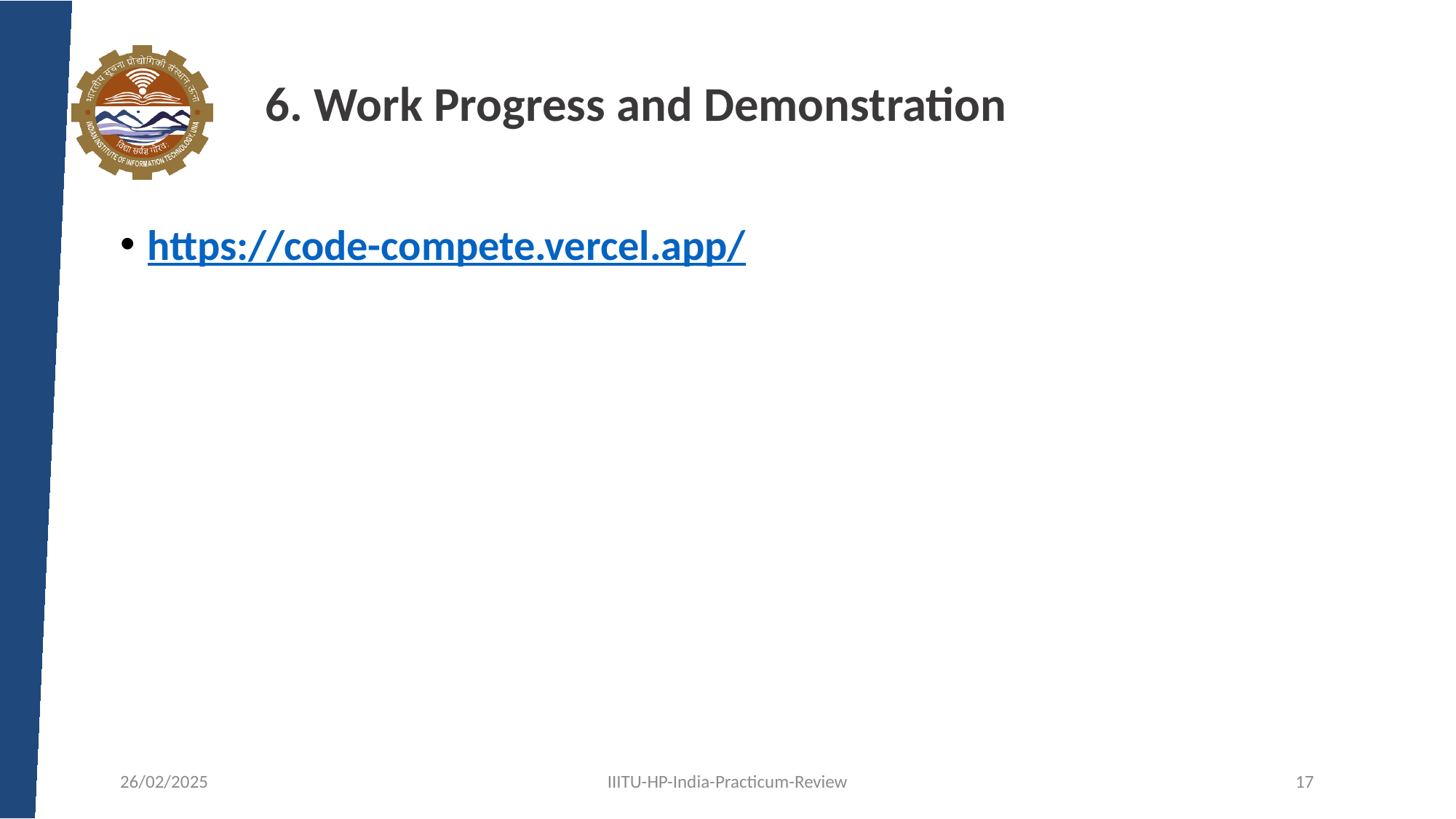

6. Work Progress and Demonstration
# https://code-compete.vercel.app/
26/02/2025
IIITU-HP-India-Practicum-Review
17